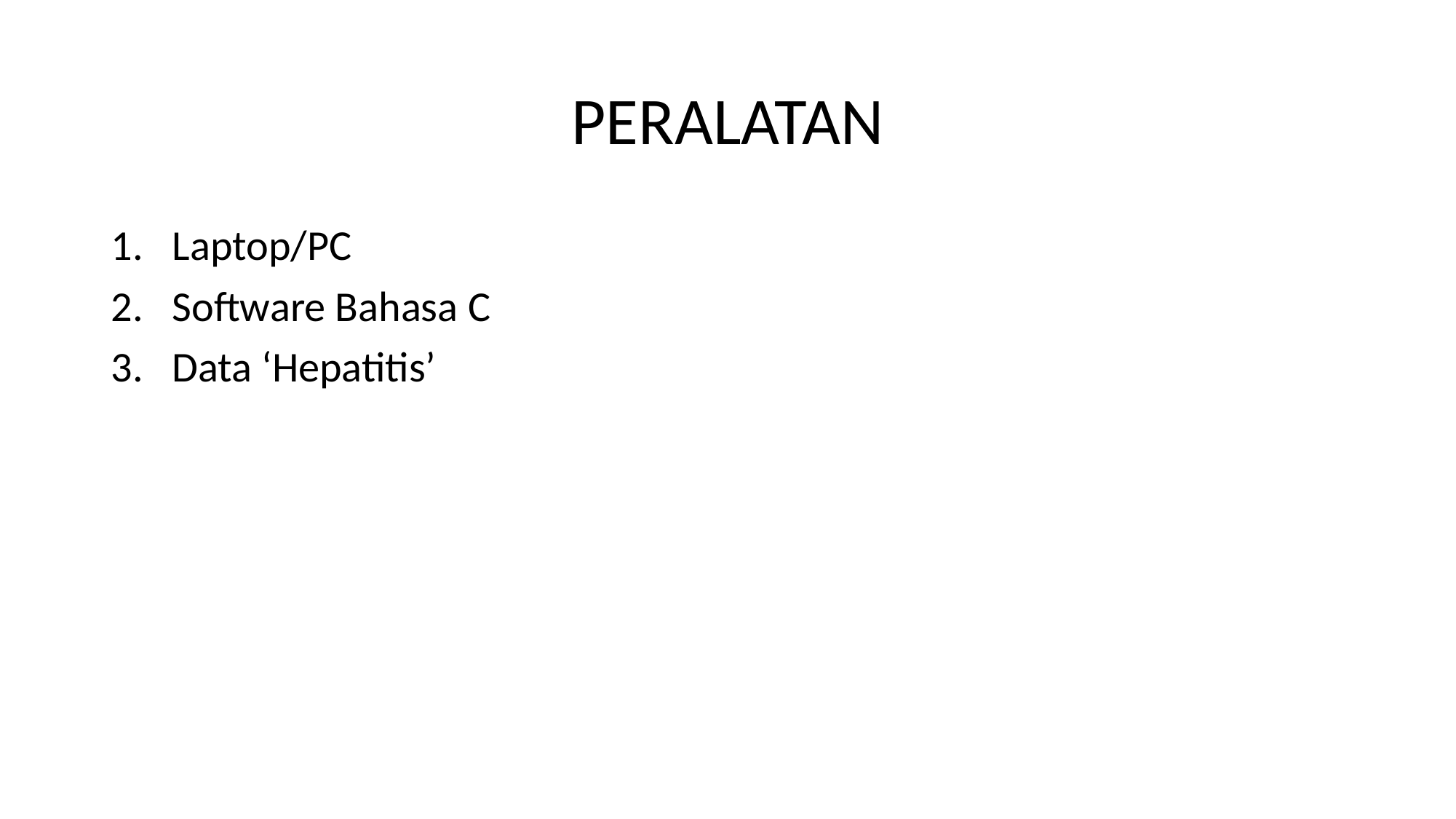

# PERALATAN
Laptop/PC
Software Bahasa C
Data ‘Hepatitis’